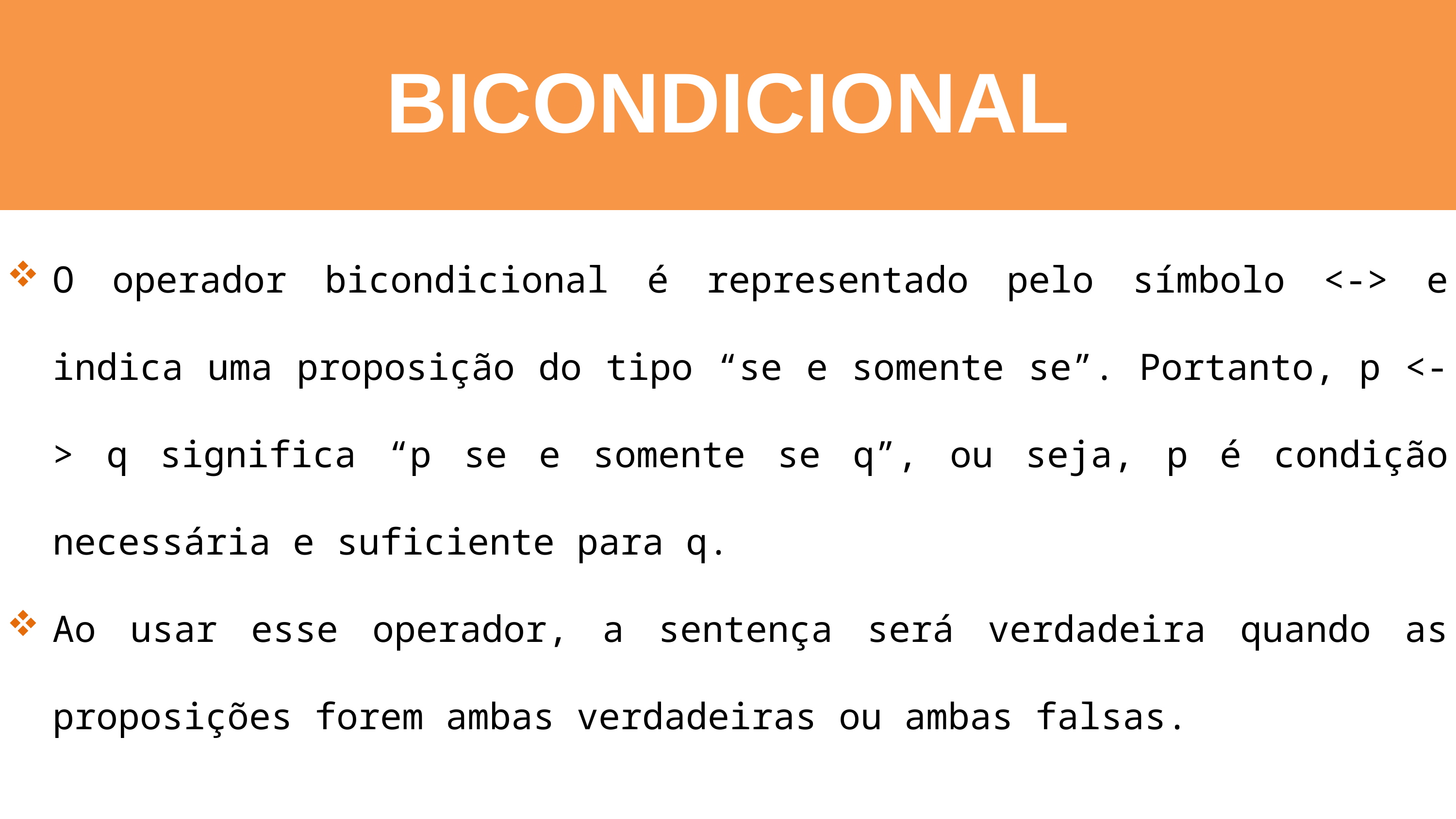

BICONDICIONAL
O operador bicondicional é representado pelo símbolo <-> e indica uma proposição do tipo “se e somente se”. Portanto, p <-> q significa “p se e somente se q”, ou seja, p é condição necessária e suficiente para q.
Ao usar esse operador, a sentença será verdadeira quando as proposições forem ambas verdadeiras ou ambas falsas.